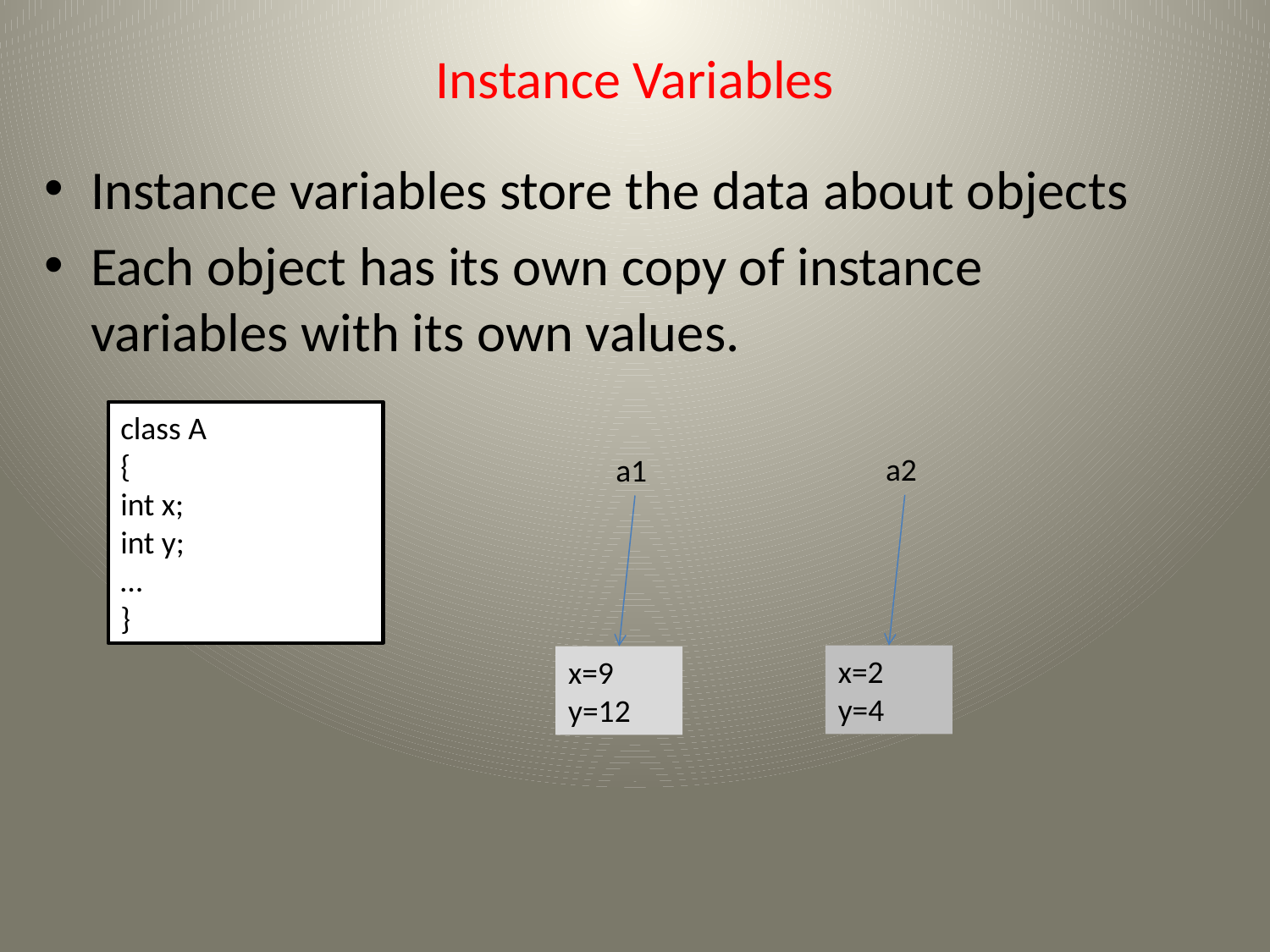

# Instance Variables
Instance variables store the data about objects
Each object has its own copy of instance variables with its own values.
class A
{
int x;
int y;
…
}
a2
a1
x=2
y=4
x=9
y=12
7